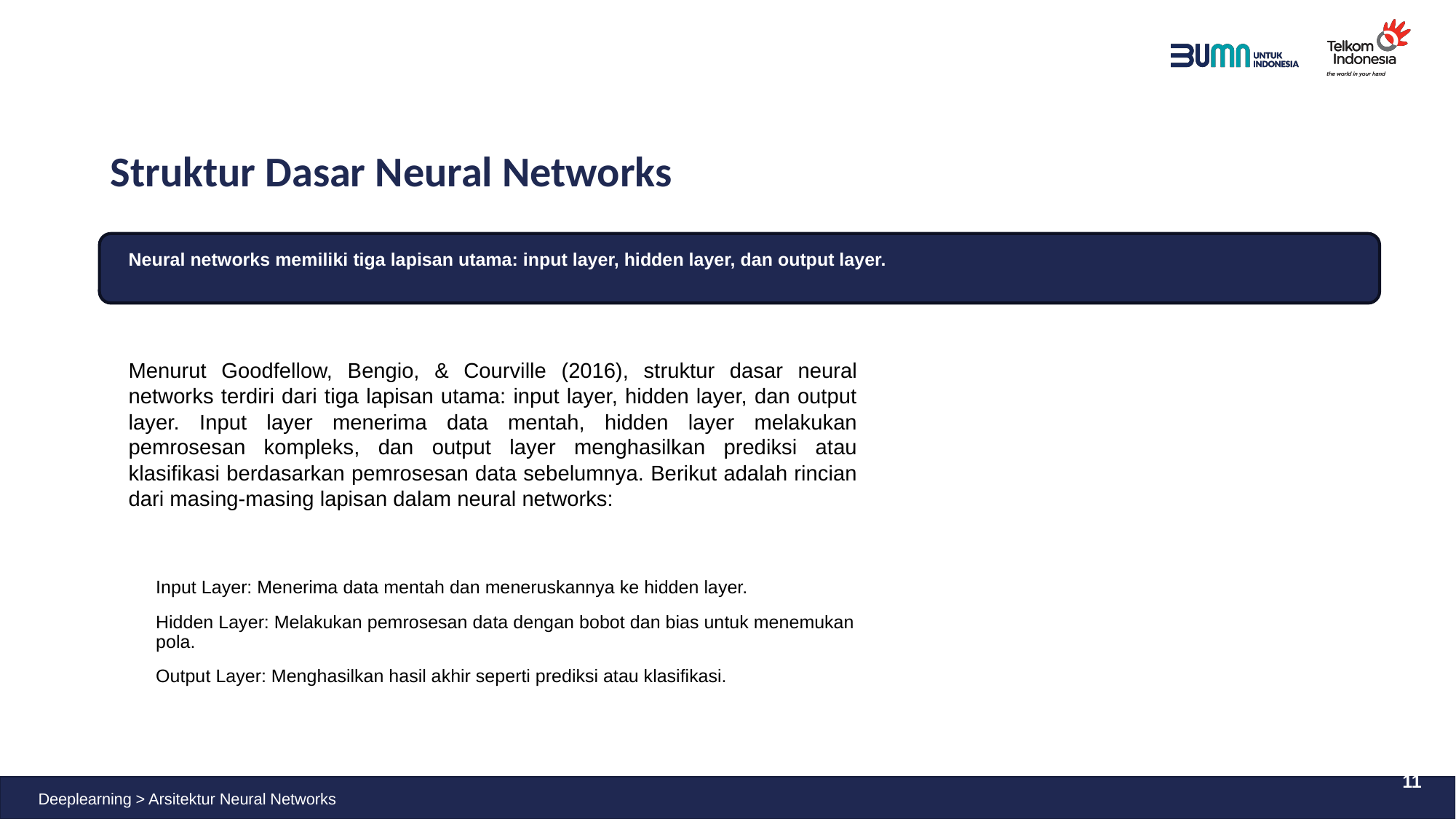

# Struktur Dasar Neural Networks
Neural networks memiliki tiga lapisan utama: input layer, hidden layer, dan output layer.
Menurut Goodfellow, Bengio, & Courville (2016), struktur dasar neural networks terdiri dari tiga lapisan utama: input layer, hidden layer, dan output layer. Input layer menerima data mentah, hidden layer melakukan pemrosesan kompleks, dan output layer menghasilkan prediksi atau klasifikasi berdasarkan pemrosesan data sebelumnya. Berikut adalah rincian dari masing-masing lapisan dalam neural networks:
Input Layer: Menerima data mentah dan meneruskannya ke hidden layer.
Hidden Layer: Melakukan pemrosesan data dengan bobot dan bias untuk menemukan pola.
Output Layer: Menghasilkan hasil akhir seperti prediksi atau klasifikasi.
11
Deeplearning > Arsitektur Neural Networks